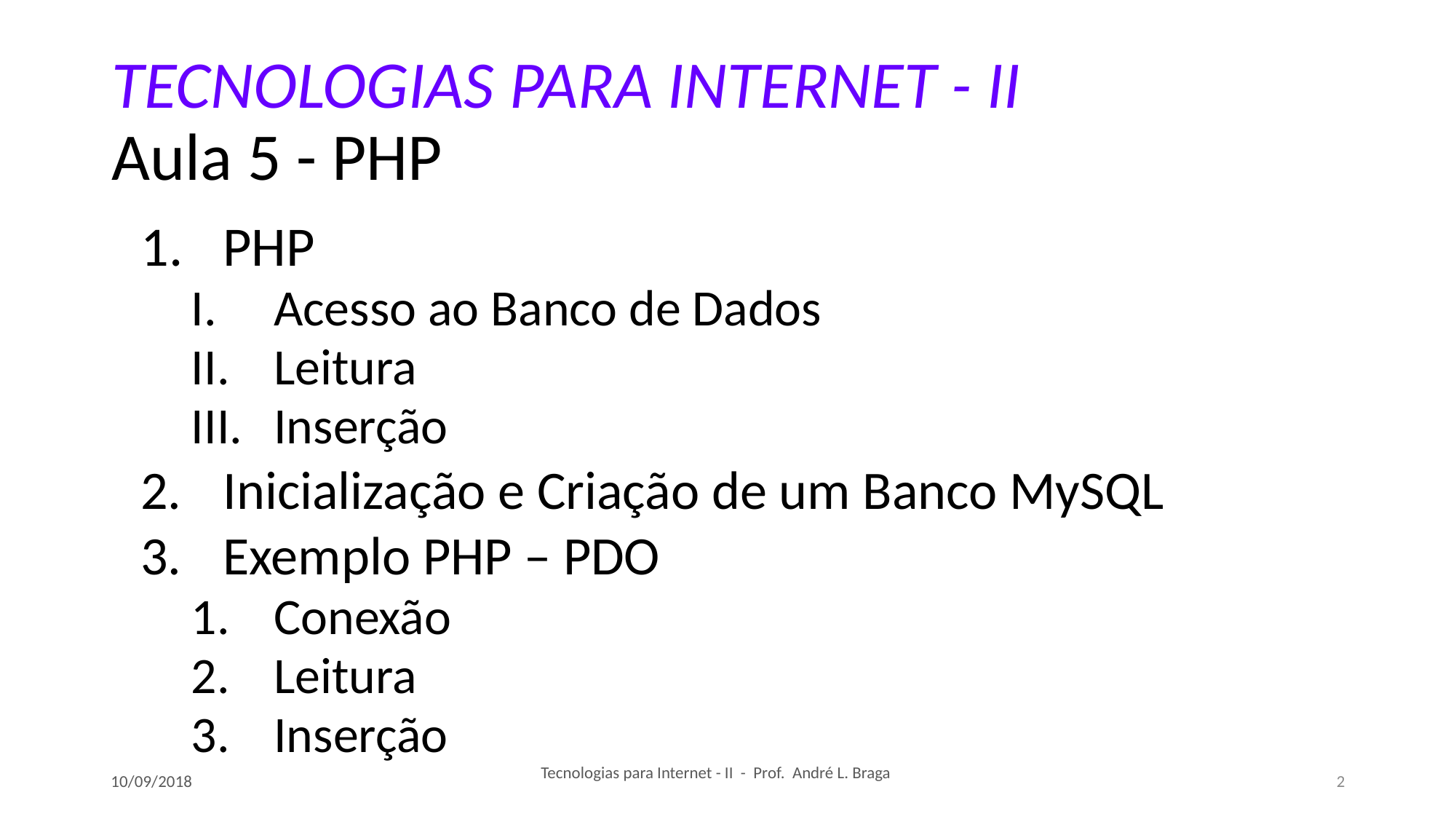

# TECNOLOGIAS PARA INTERNET - II Aula 5 - PHP
PHP
Acesso ao Banco de Dados
Leitura
Inserção
Inicialização e Criação de um Banco MySQL
Exemplo PHP – PDO
Conexão
Leitura
Inserção

Tecnologias para Internet - II  -  Prof.  André L. Braga
10/09/2018
2